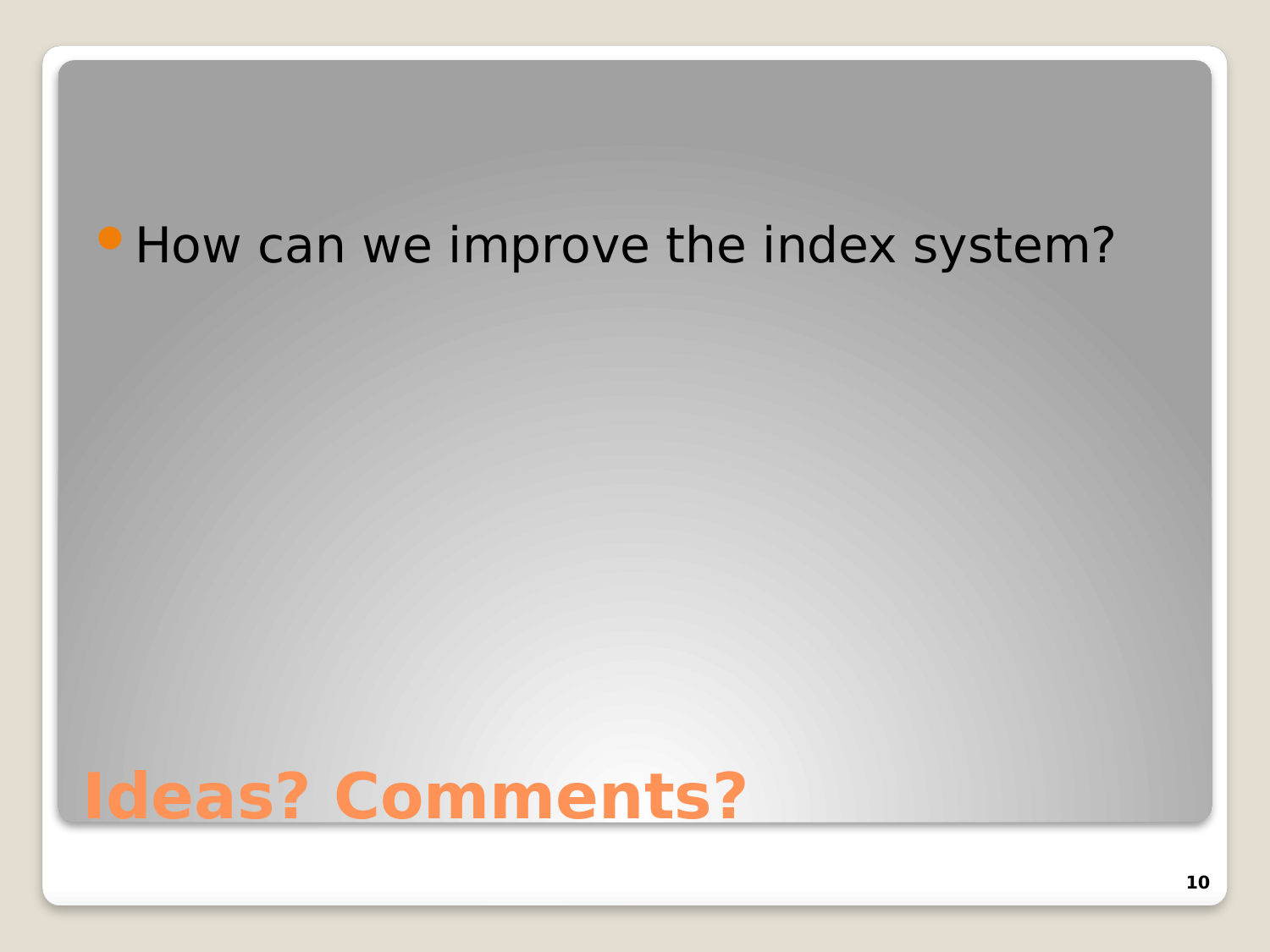

How can we improve the index system?

# Ideas? Comments?
10